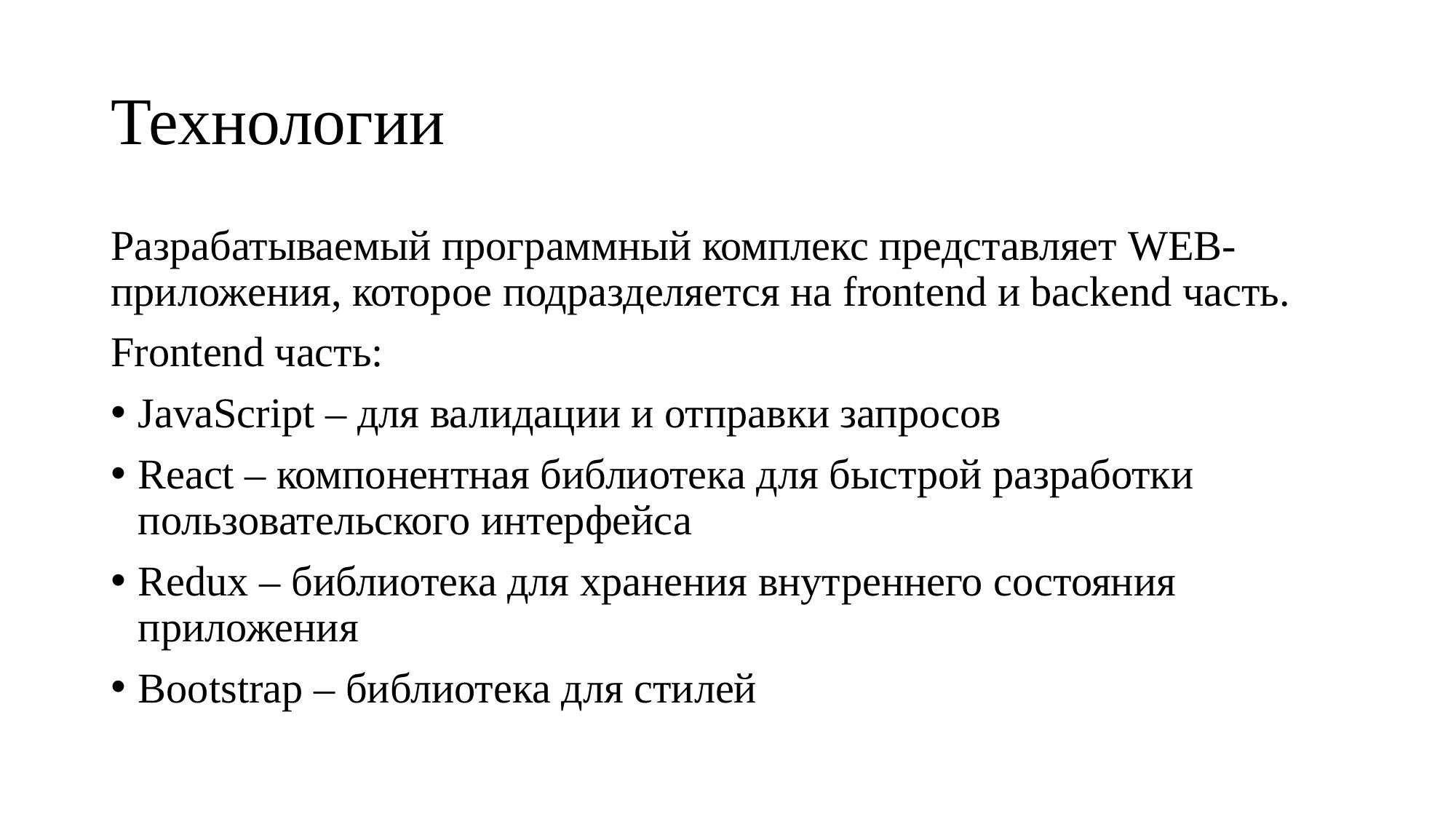

# Технологии
Разрабатываемый программный комплекс представляет WEB-приложения, которое подразделяется на frontend и backend часть.
Frontend часть:
JavaScript – для валидации и отправки запросов
React – компонентная библиотека для быстрой разработки пользовательского интерфейса
Redux – библиотека для хранения внутреннего состояния приложения
Bootstrap – библиотека для стилей